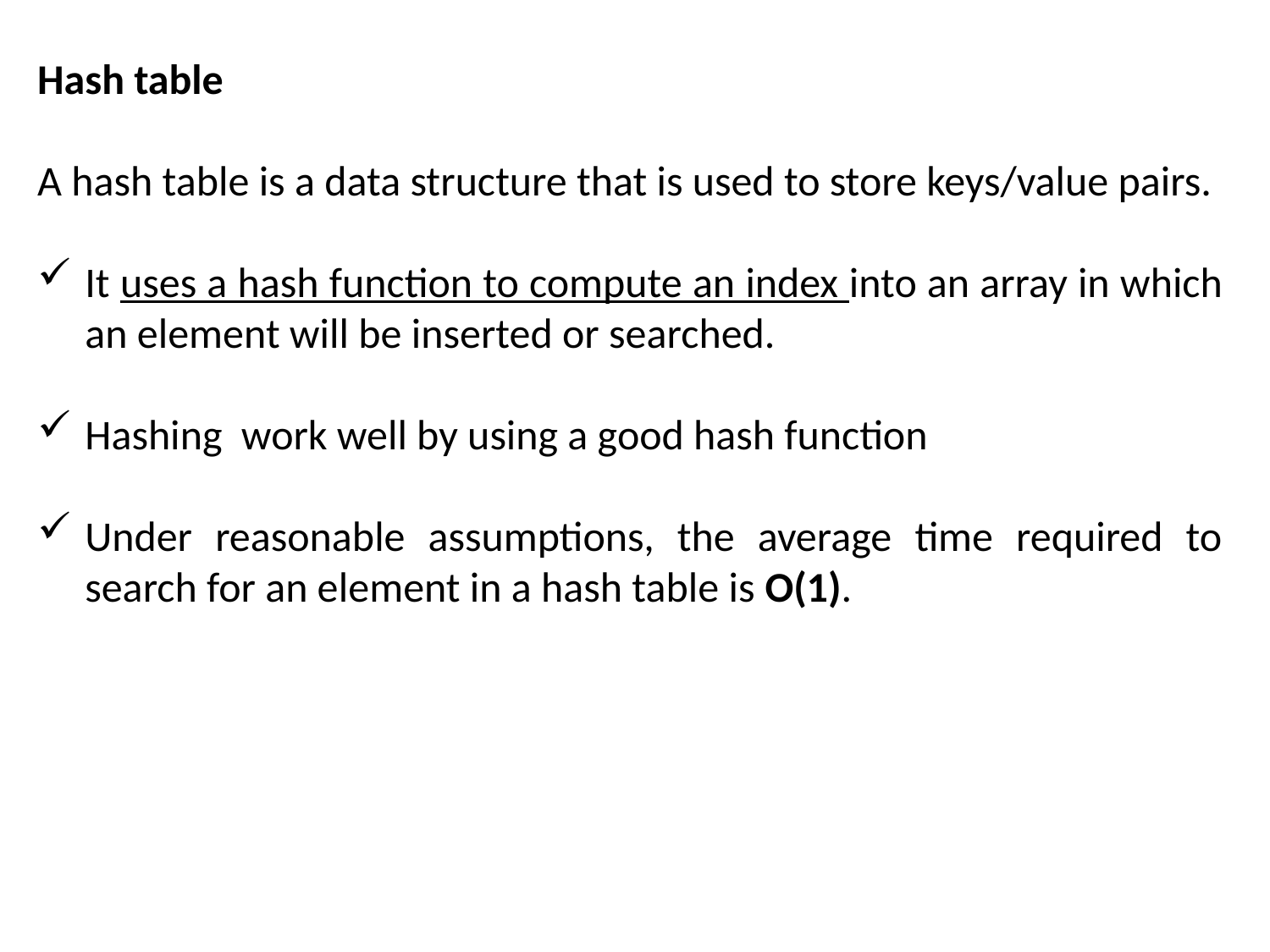

Hash table
A hash table is a data structure that is used to store keys/value pairs.

It uses a hash function to compute an index into an array in which an element will be inserted or searched.

Hashing  work well by using a good hash function

Under reasonable assumptions, the average time required to search for an element in a hash table is O(1).